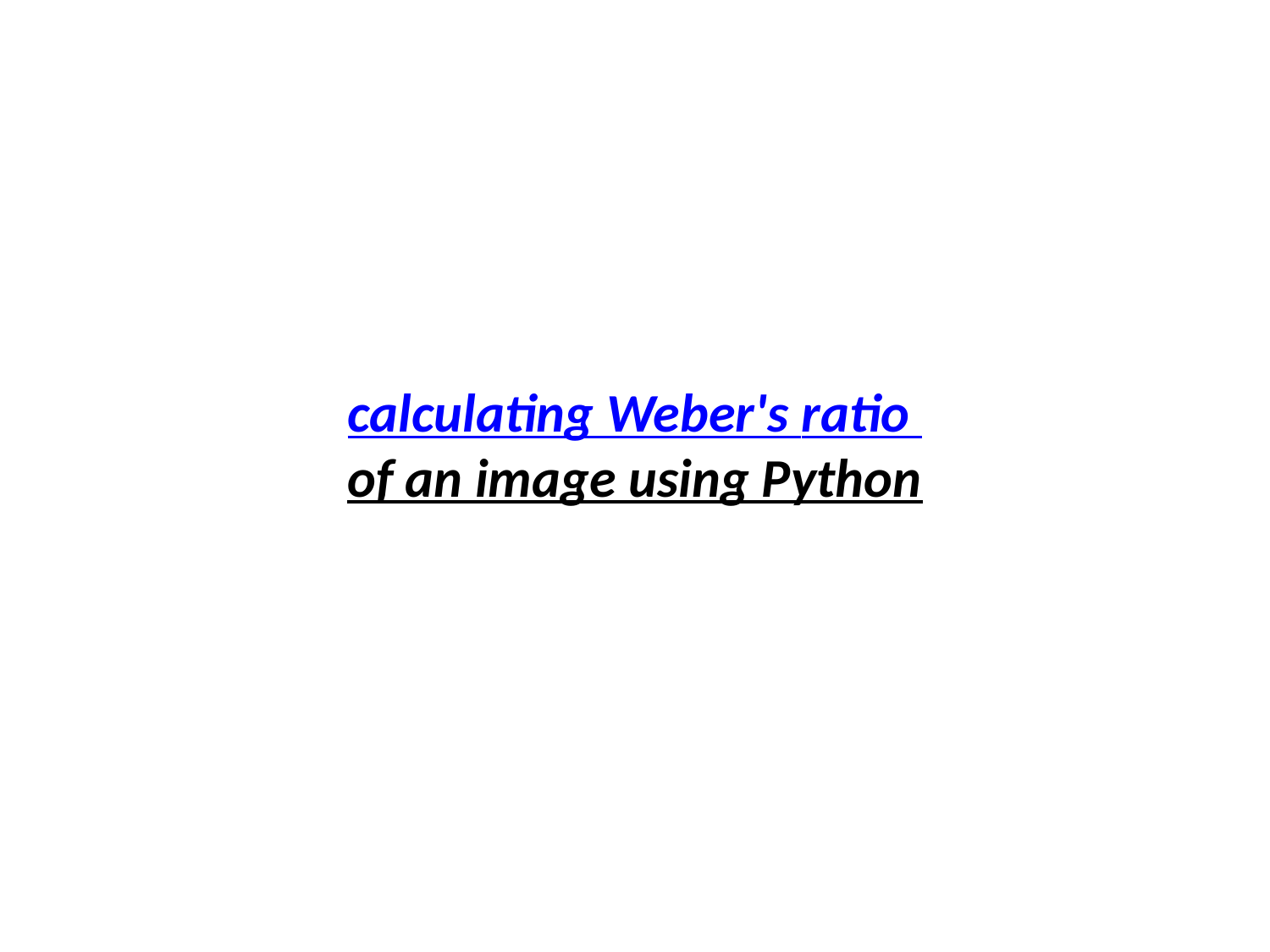

# calculating Weber's ratio of an image using Python